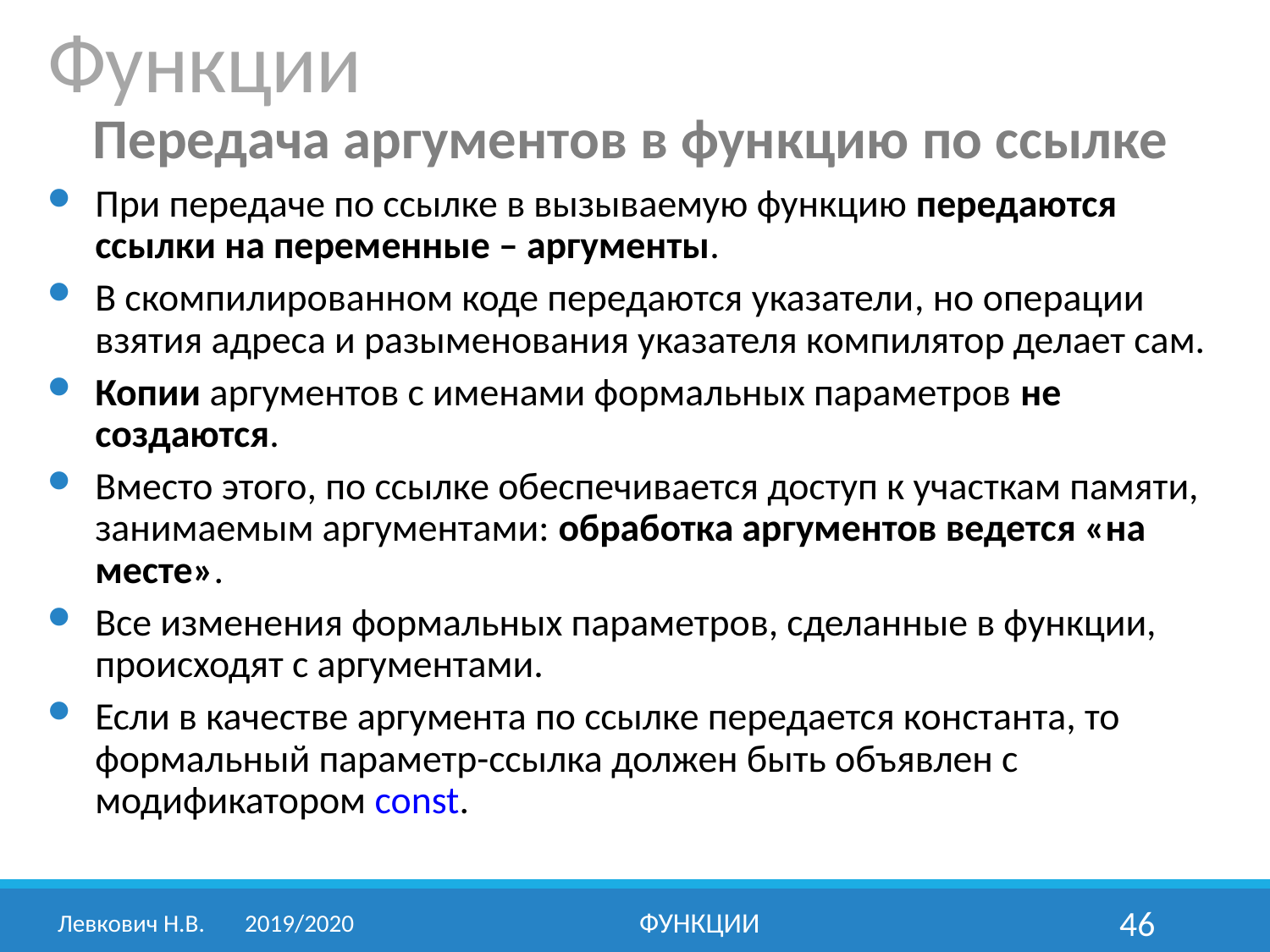

Функции
Передача аргументов в функцию по ссылке
При передаче по ссылке в вызываемую функцию передаются ссылки на переменные – аргументы.
В скомпилированном коде передаются указатели, но операции взятия адреса и разыменования указателя компилятор делает сам.
Копии аргументов с именами формальных параметров не создаются.
Вместо этого, по ссылке обеспечивается доступ к участкам памяти, занимаемым аргументами: обработка аргументов ведется «на месте».
Все изменения формальных параметров, сделанные в функции, происходят с аргументами.
Если в качестве аргумента по ссылке передается константа, то формальный параметр-ссылка должен быть объявлен с модификатором const.
Левкович Н.В.	2019/2020
Функции
46